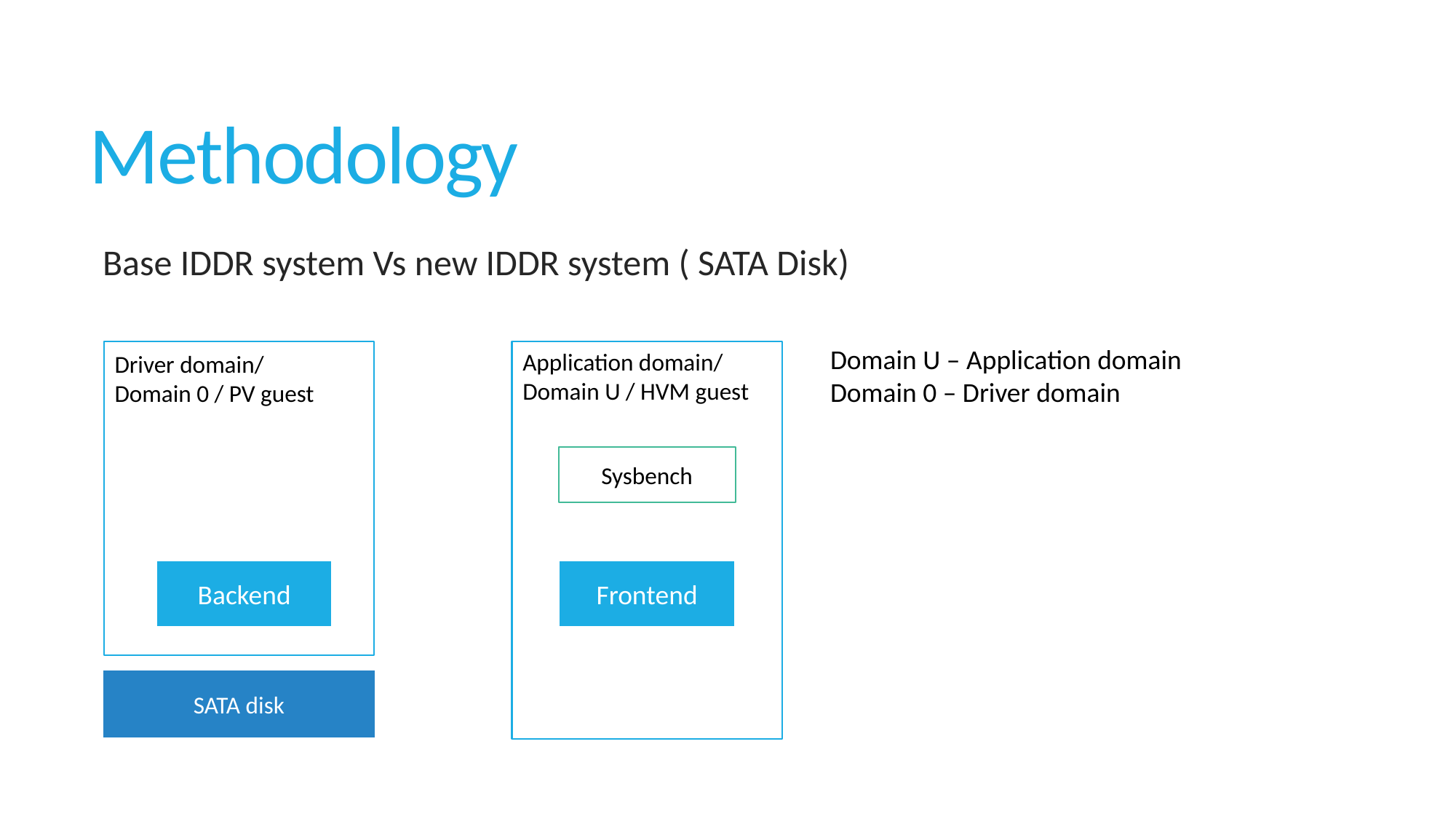

# Methodology
Base IDDR system Vs new IDDR system ( SATA Disk)

Domain U – Application domain
Domain 0 – Driver domain

Application domain/ Domain U / HVM guest
Driver domain/
Domain 0 / PV guest
Sysbench
Backend
Frontend
SATA disk